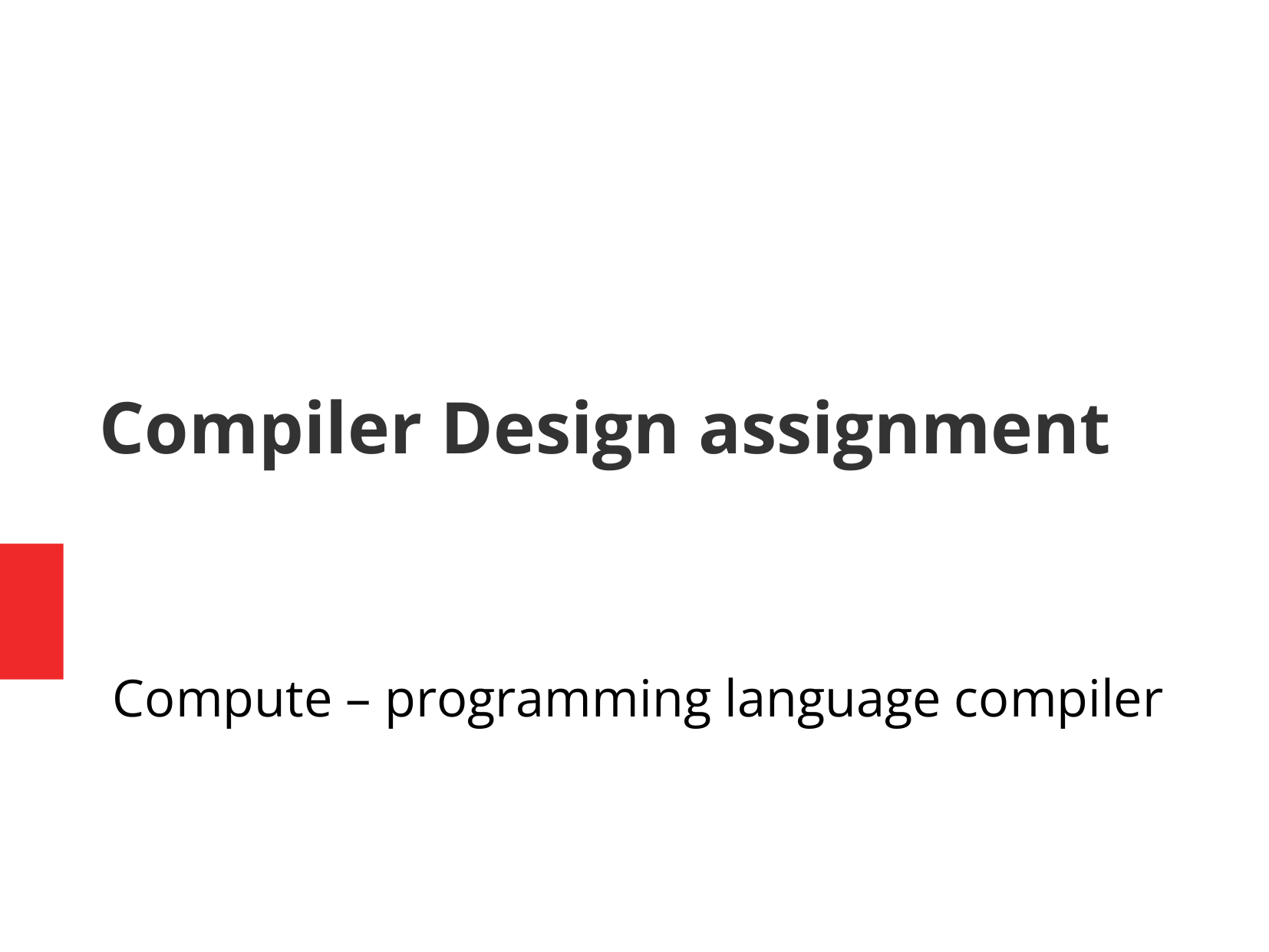

Compiler Design assignment
Compute – programming language compiler